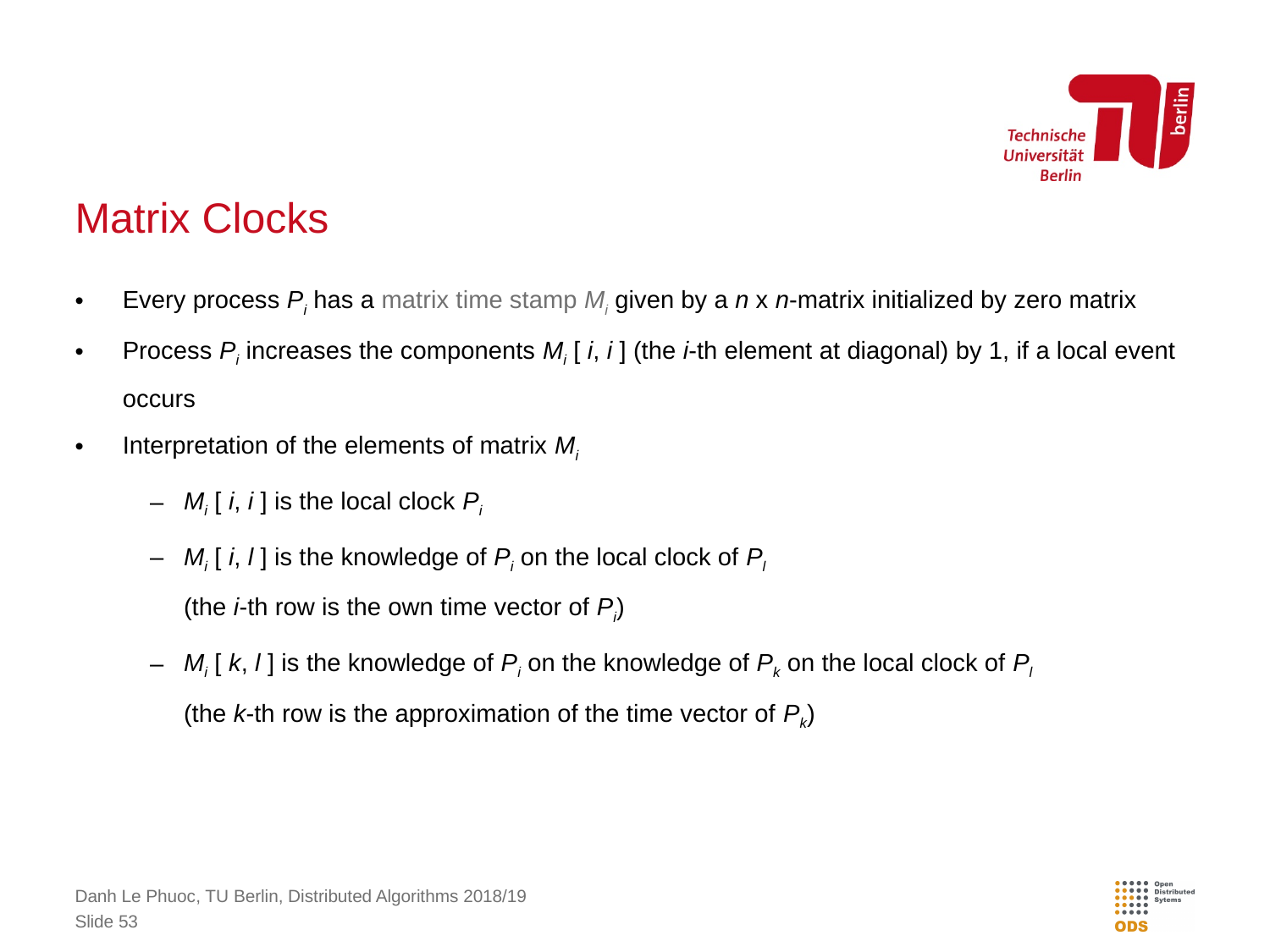

# Matrix Clocks
Every process Pi has a matrix time stamp Mi given by a n x n-matrix initialized by zero matrix
Process Pi increases the components Mi [ i, i ] (the i-th element at diagonal) by 1, if a local event occurs
Interpretation of the elements of matrix Mi
Mi [ i, i ] is the local clock Pi
Mi [ i, l ] is the knowledge of Pi on the local clock of Pl
(the i-th row is the own time vector of Pi)
Mi [ k, l ] is the knowledge of Pi on the knowledge of Pk on the local clock of Pl
(the k-th row is the approximation of the time vector of Pk)
Danh Le Phuoc, TU Berlin, Distributed Algorithms 2018/19
Slide 53